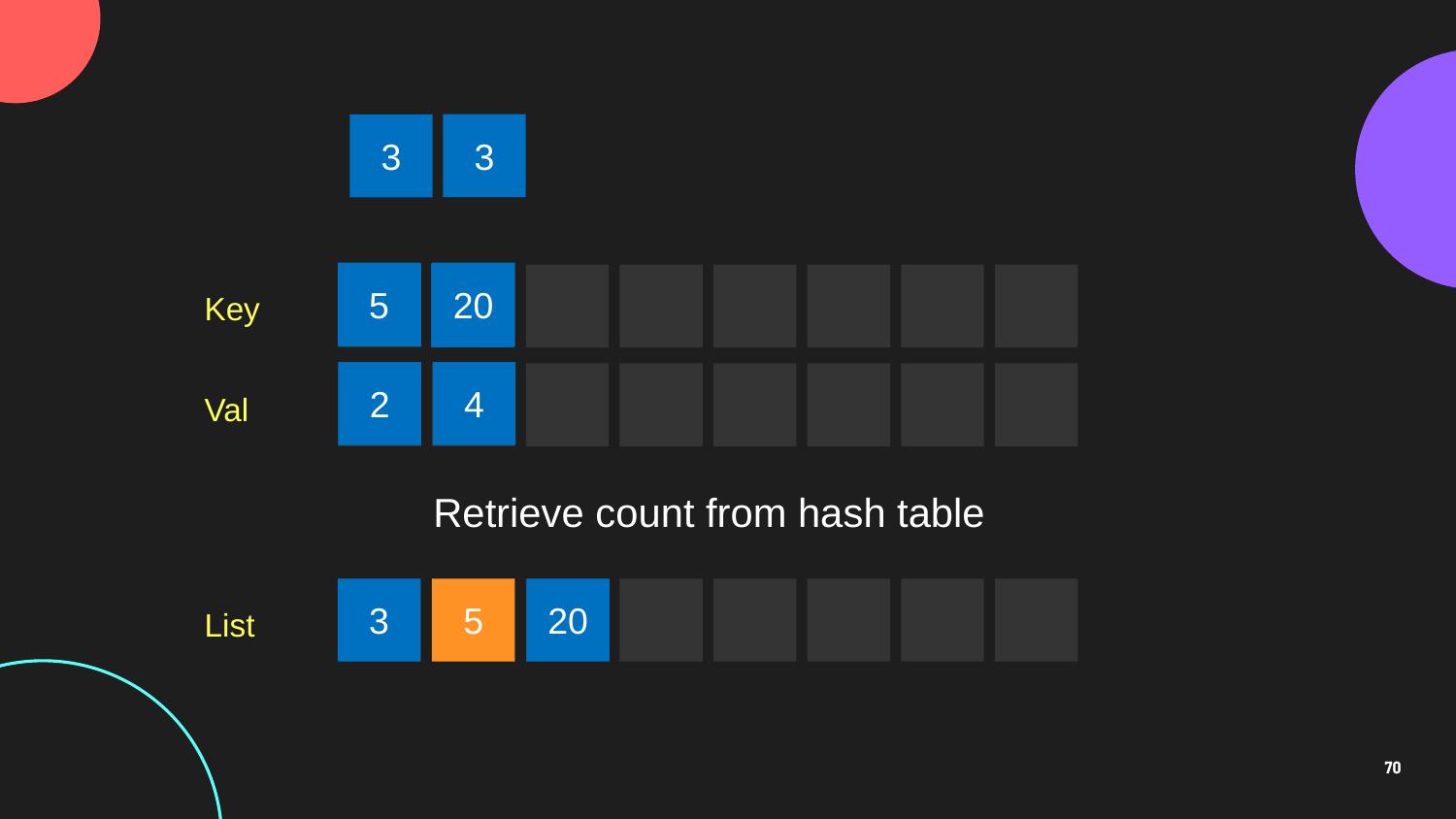

3
3

5
20
20
5
20
20

Key
2
4

Val
Retrieve count from hash table
3
5
20

List
70